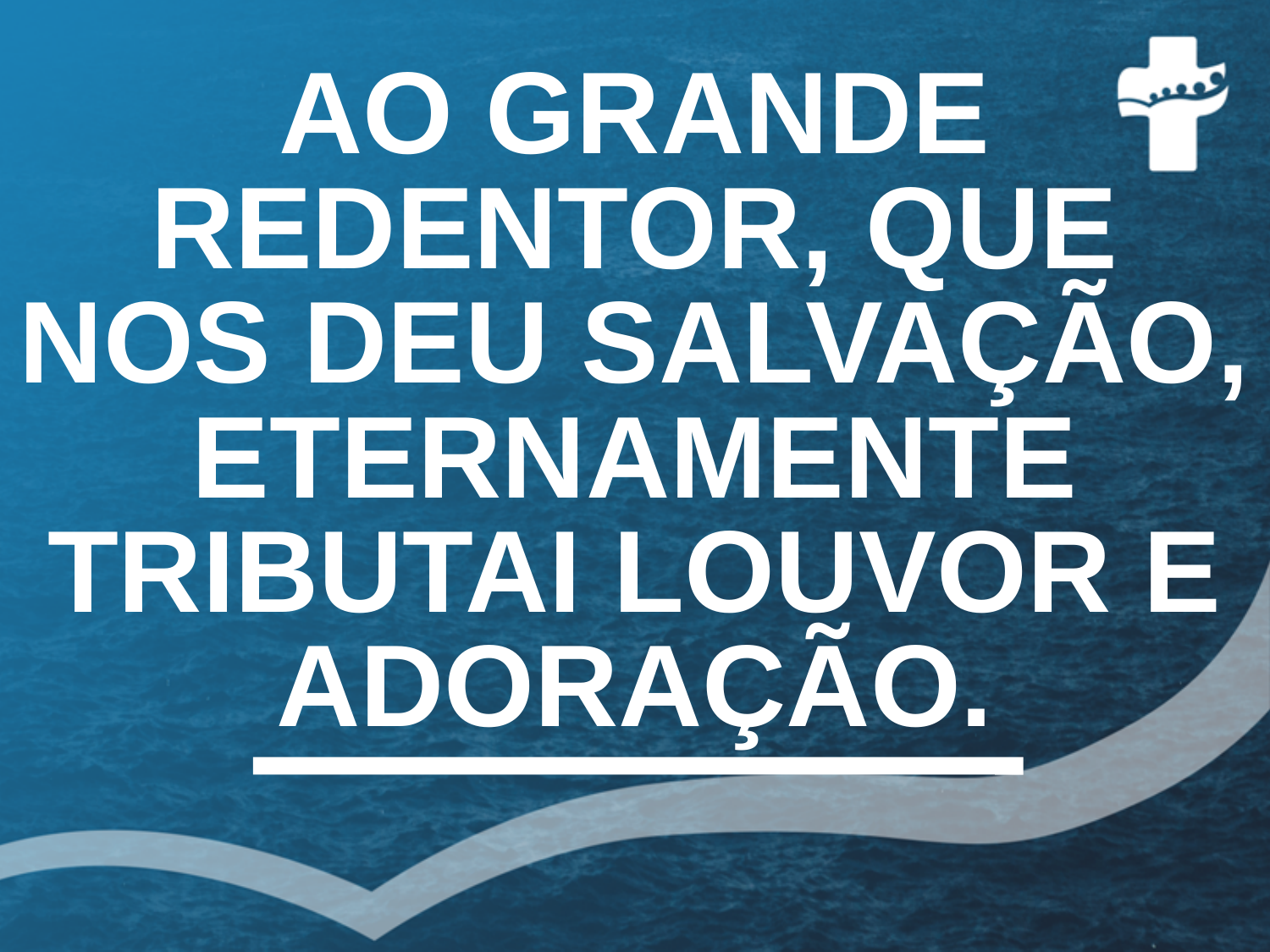

# AO GRANDE REDENTOR, QUE NOS DEU SALVAÇÃO, ETERNAMENTE TRIBUTAI LOUVOR E ADORAÇÃO.